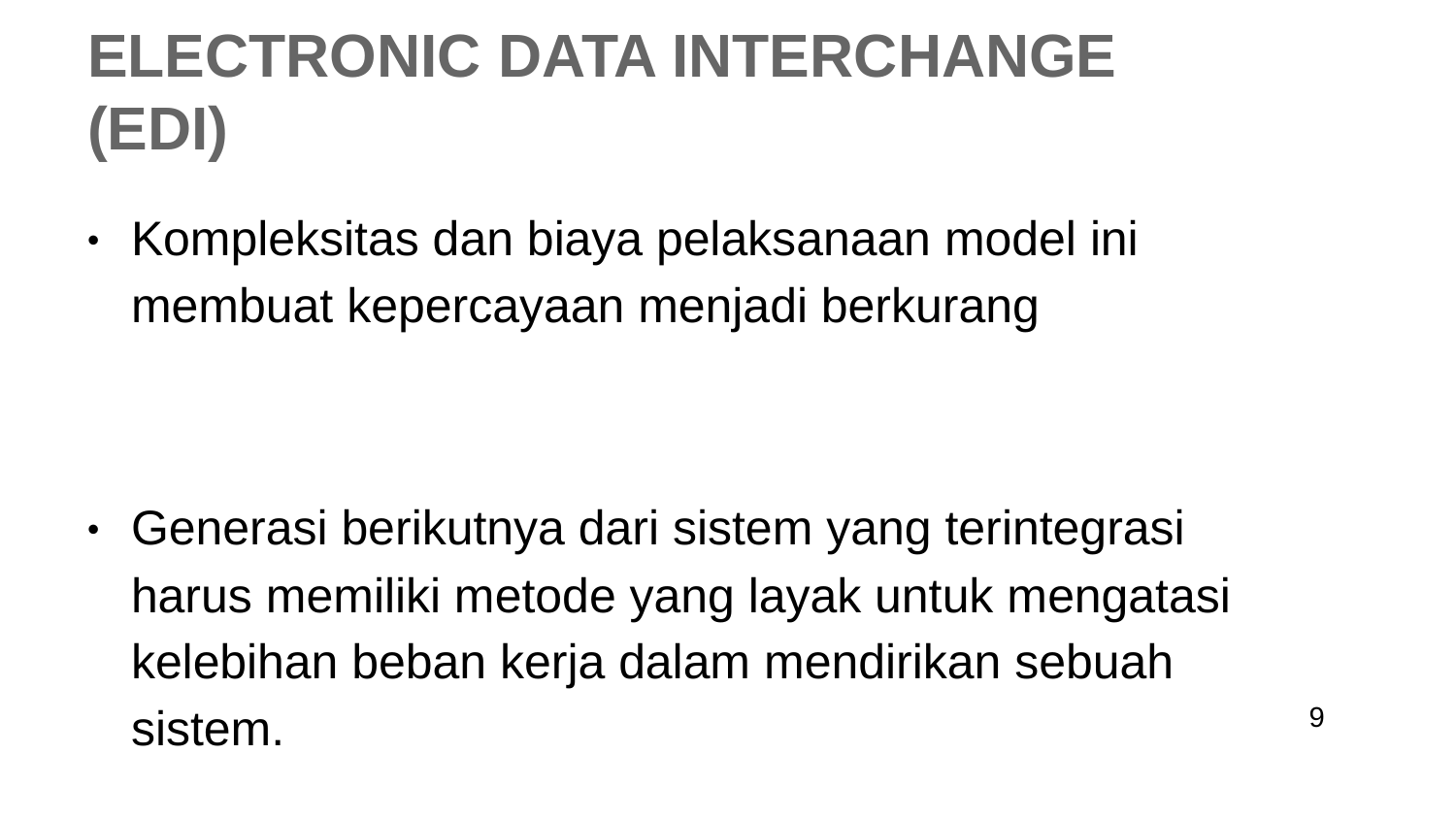

# Electronic Data Interchange (EDI)
Kompleksitas dan biaya pelaksanaan model ini membuat kepercayaan menjadi berkurang

Generasi berikutnya dari sistem yang terintegrasi harus memiliki metode yang layak untuk mengatasi kelebihan beban kerja dalam mendirikan sebuah sistem.
9